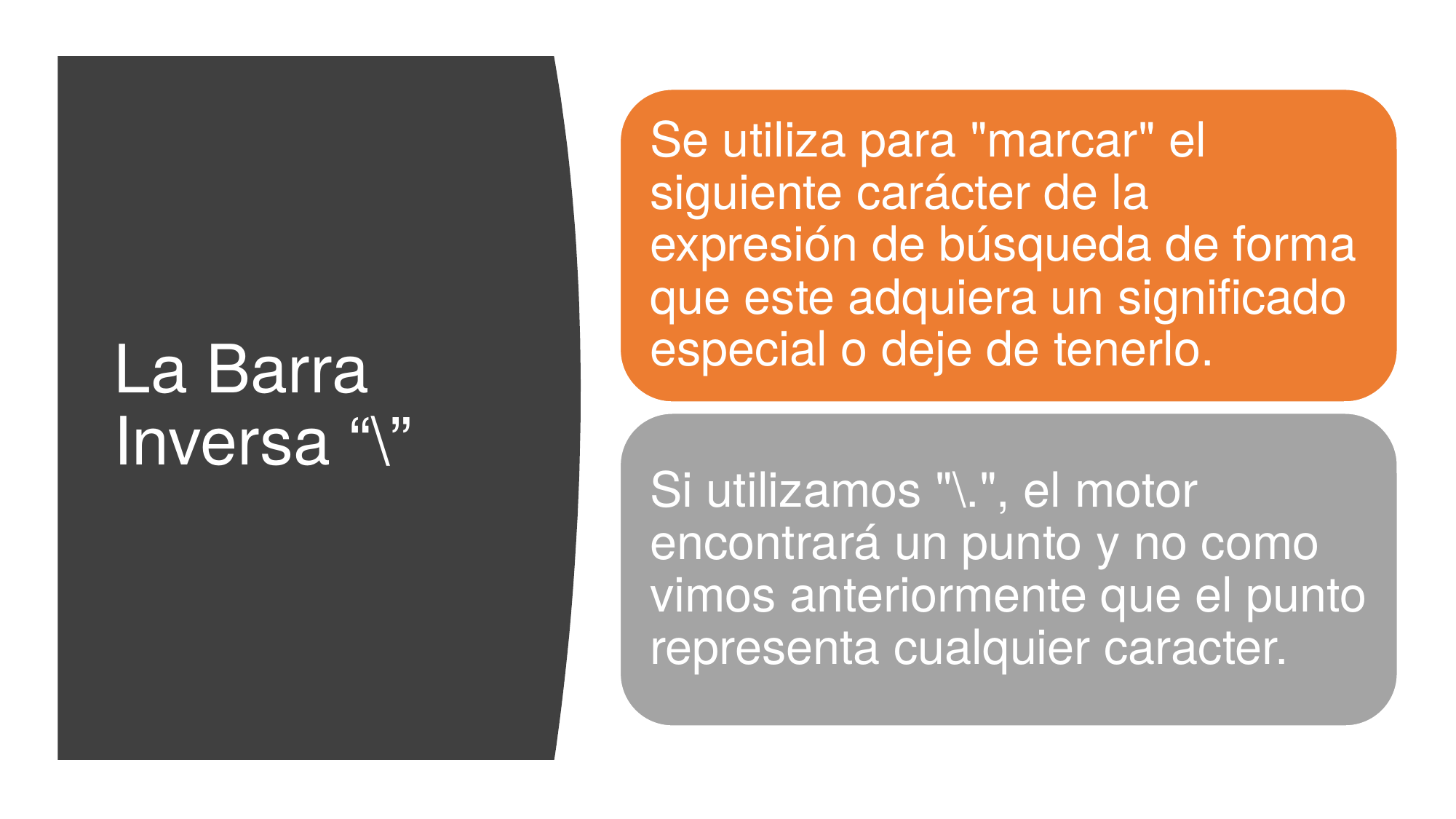

Se utiliza para "marcar" el siguiente carácter de la expresión de búsqueda de forma que este adquiera un significado especial o deje de tenerlo.

Si utilizamos "\.", el motor encontrará un punto y no como vimos anteriormente que el punto representa cualquier caracter.
# La Barra Inversa “\”